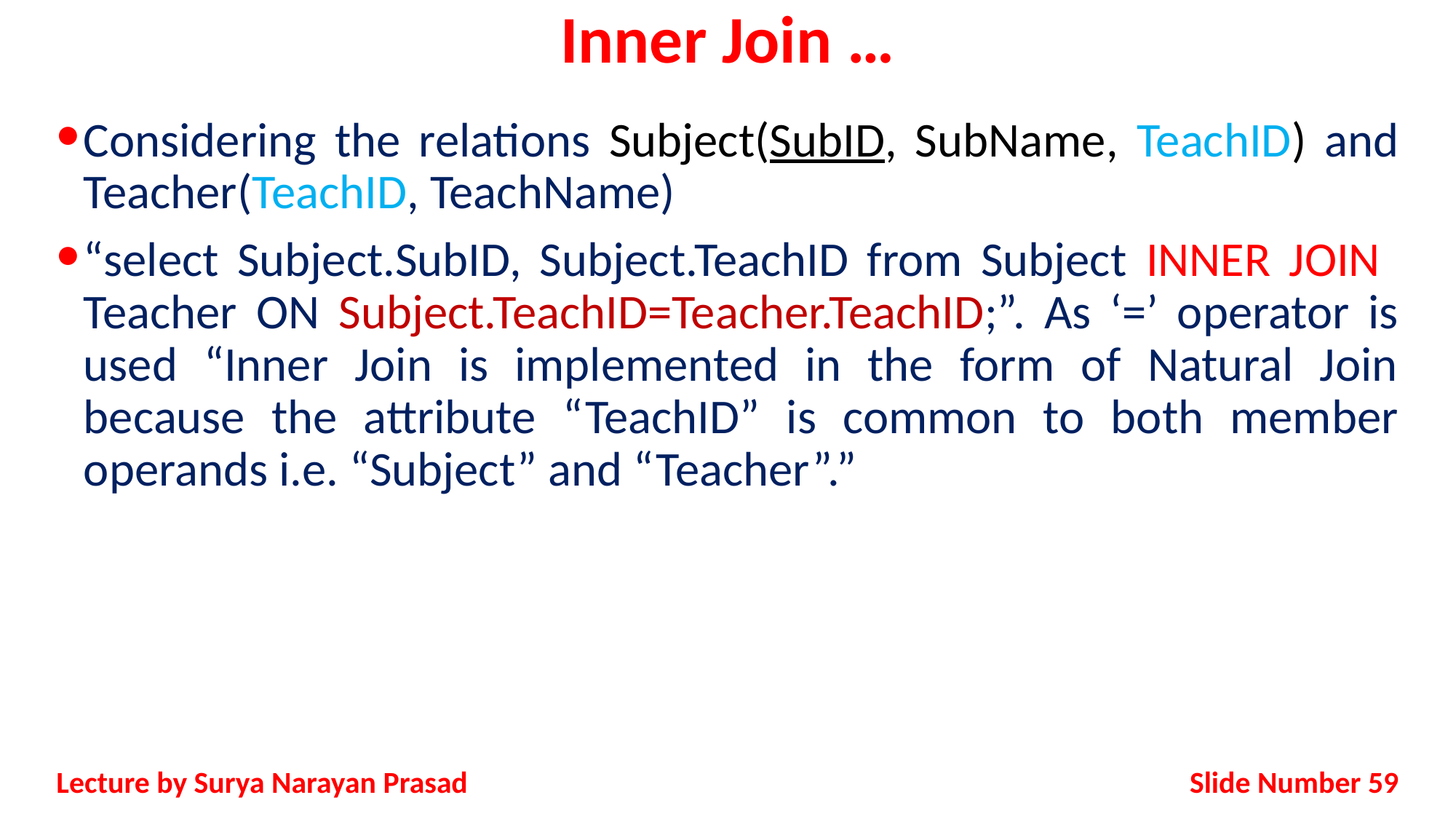

# Inner Join …
Considering the relations Subject(SubID, SubName, TeachID) and Teacher(TeachID, TeachName)
“select Subject.SubID, Subject.TeachID from Subject INNER JOIN  Teacher ON Subject.TeachID=Teacher.TeachID;”. As ‘=’ operator is used “Inner Join is implemented in the form of Natural Join because the attribute “TeachID” is common to both member operands i.e. “Subject” and “Teacher”.”
Slide Number 59
Lecture by Surya Narayan Prasad